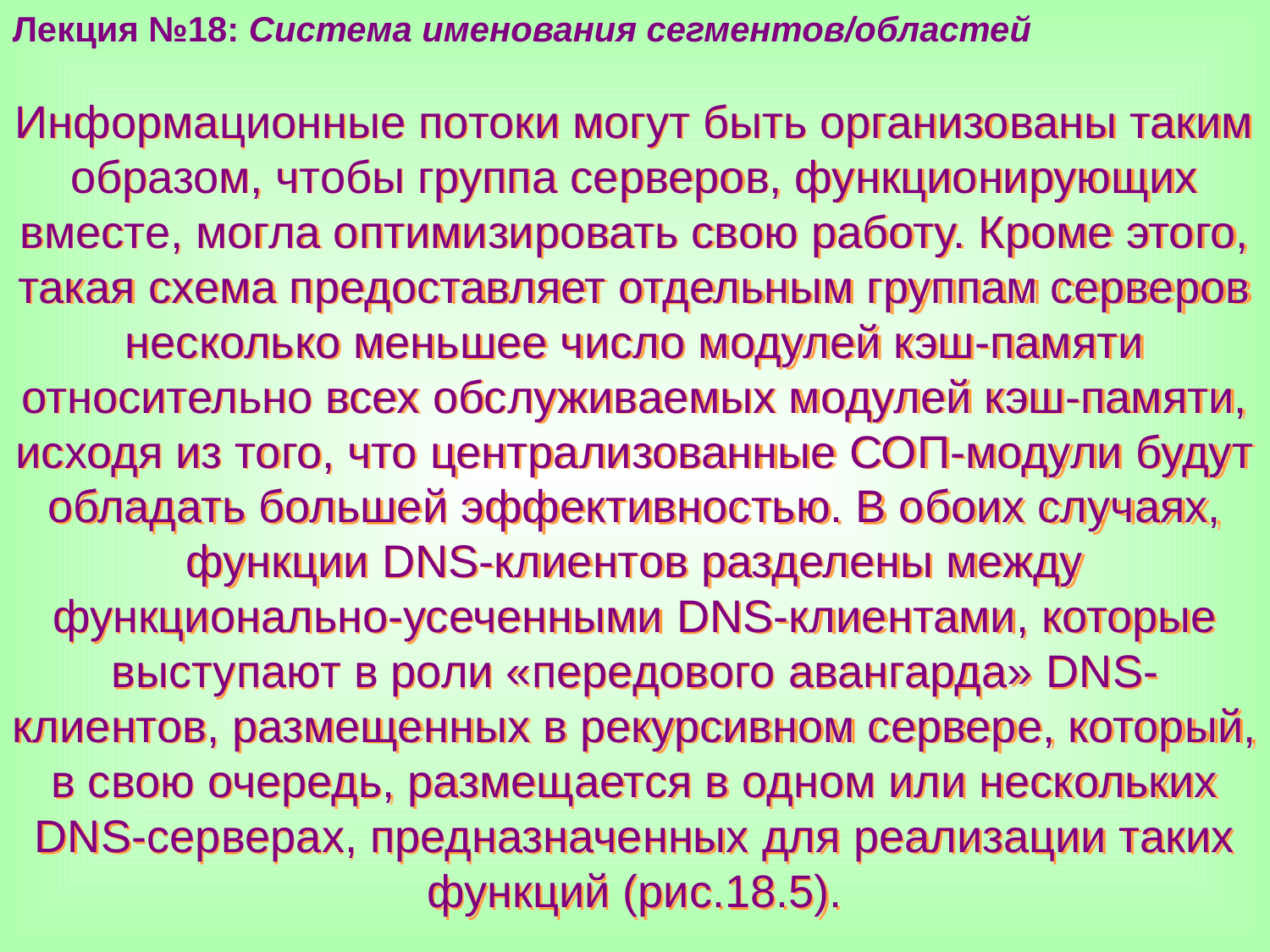

Лекция №18: Система именования сегментов/областей
Информационные потоки могут быть организованы таким образом, чтобы группа серверов, функционирующих вместе, могла оптимизировать свою работу. Кроме этого, такая схема предоставляет отдельным группам серверов несколько меньшее число модулей кэш-памяти относительно всех обслуживаемых модулей кэш-памяти, исходя из того, что централизованные СОП-модули будут обладать большей эффективностью. В обоих случаях, функции DNS-клиентов разделены между функционально-усеченными DNS-клиентами, которые выступают в роли «передового авангарда» DNS-клиентов, размещенных в рекурсивном сервере, который, в свою очередь, размещается в одном или нескольких DNS-серверах, предназначенных для реализации таких функций (рис.18.5).